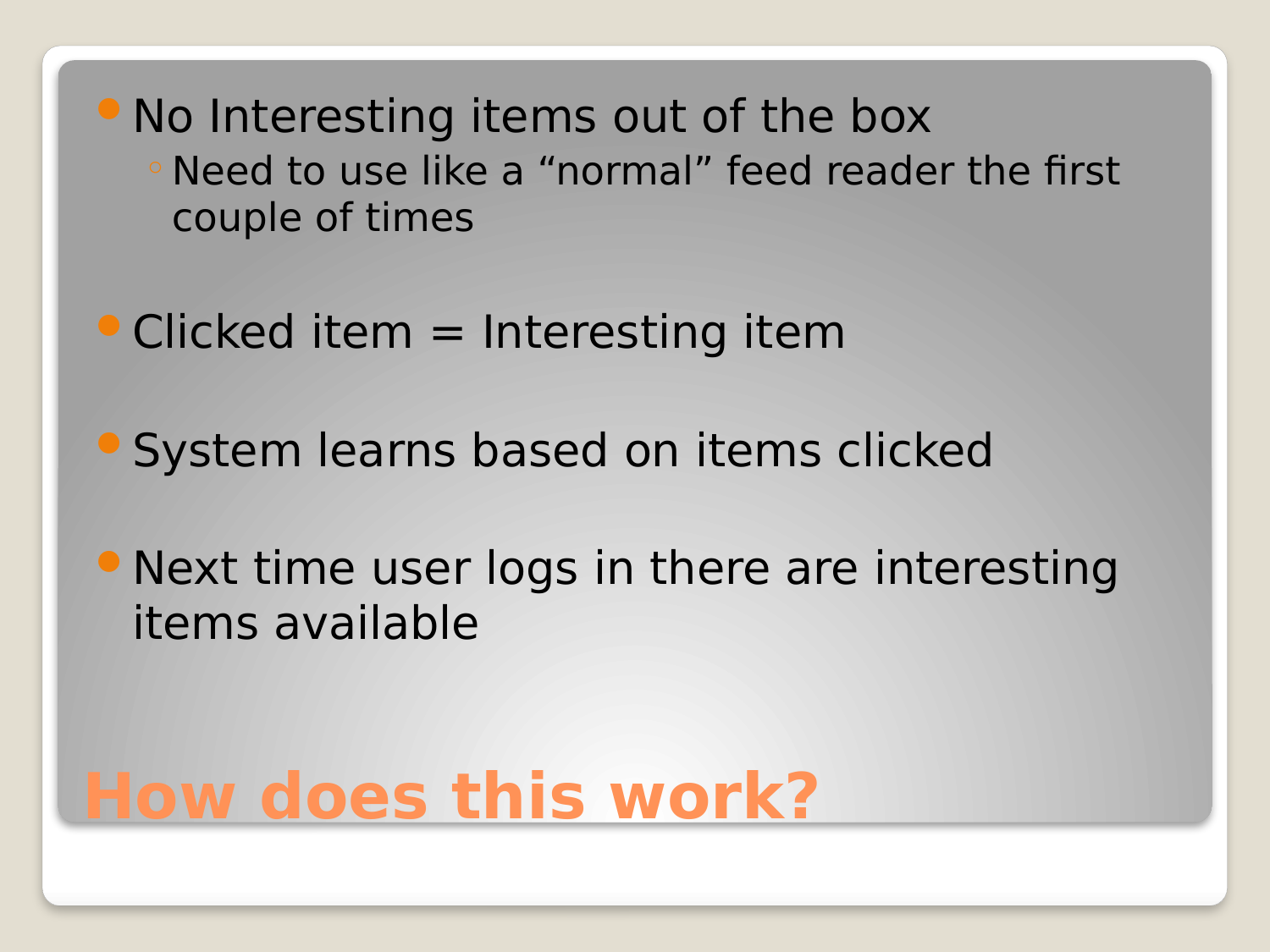

No Interesting items out of the box
Need to use like a “normal” feed reader the first couple of times

Clicked item = Interesting item

System learns based on items clicked

Next time user logs in there are interesting items available
# How does this work?